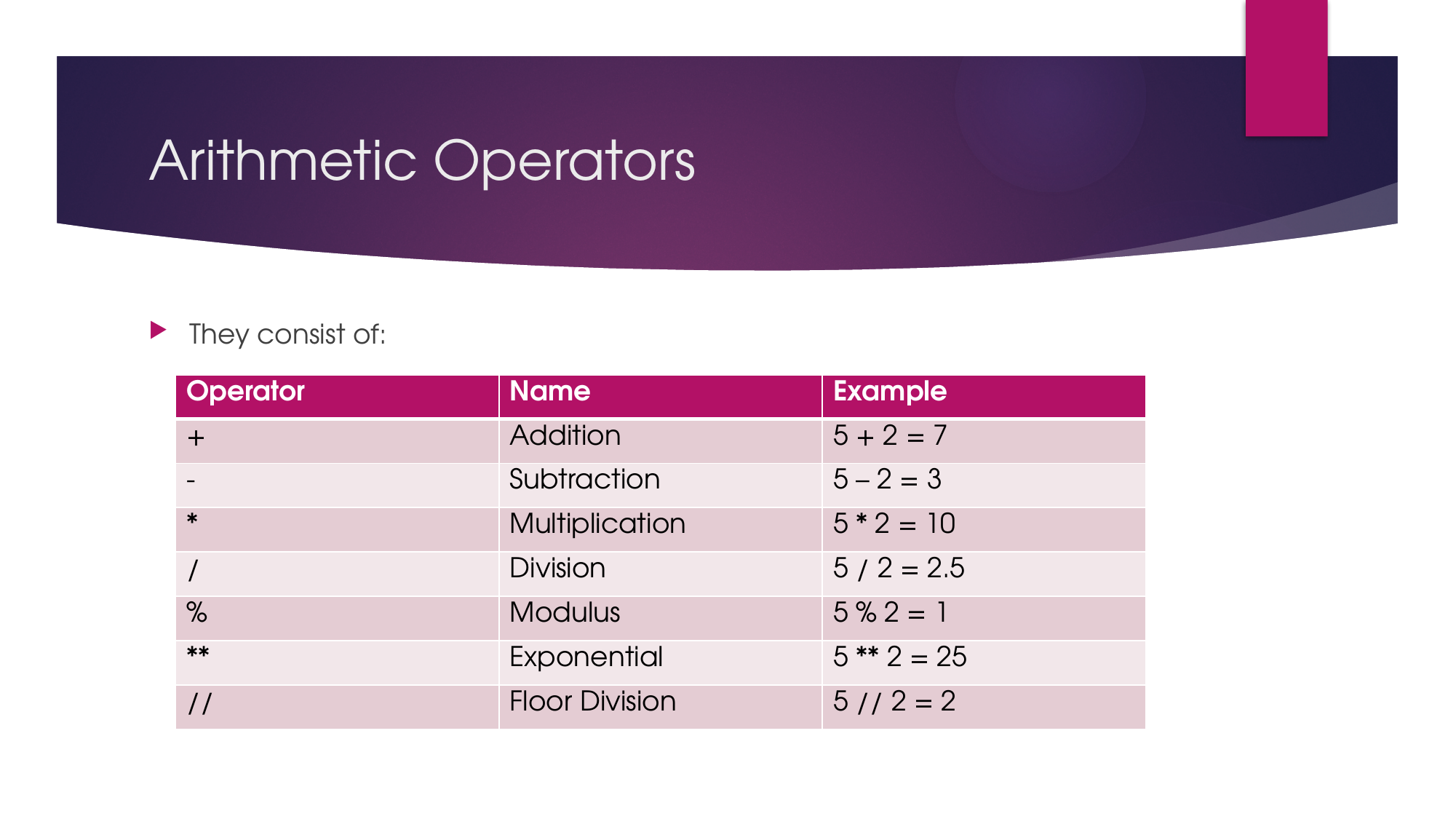

# Arithmetic Operators
They consist of:

| Operator | Name | Example |
| --- | --- | --- |
| + | Addition | 5 + 2 = 7 |
| - | Subtraction | 5 – 2 = 3 |
| \* | Multiplication | 5 \* 2 = 10 |
| / | Division | 5 / 2 = 2.5 |
| % | Modulus | 5 % 2 = 1 |
| \*\* | Exponential | 5 \*\* 2 = 25 |
| // | Floor Division | 5 // 2 = 2 |